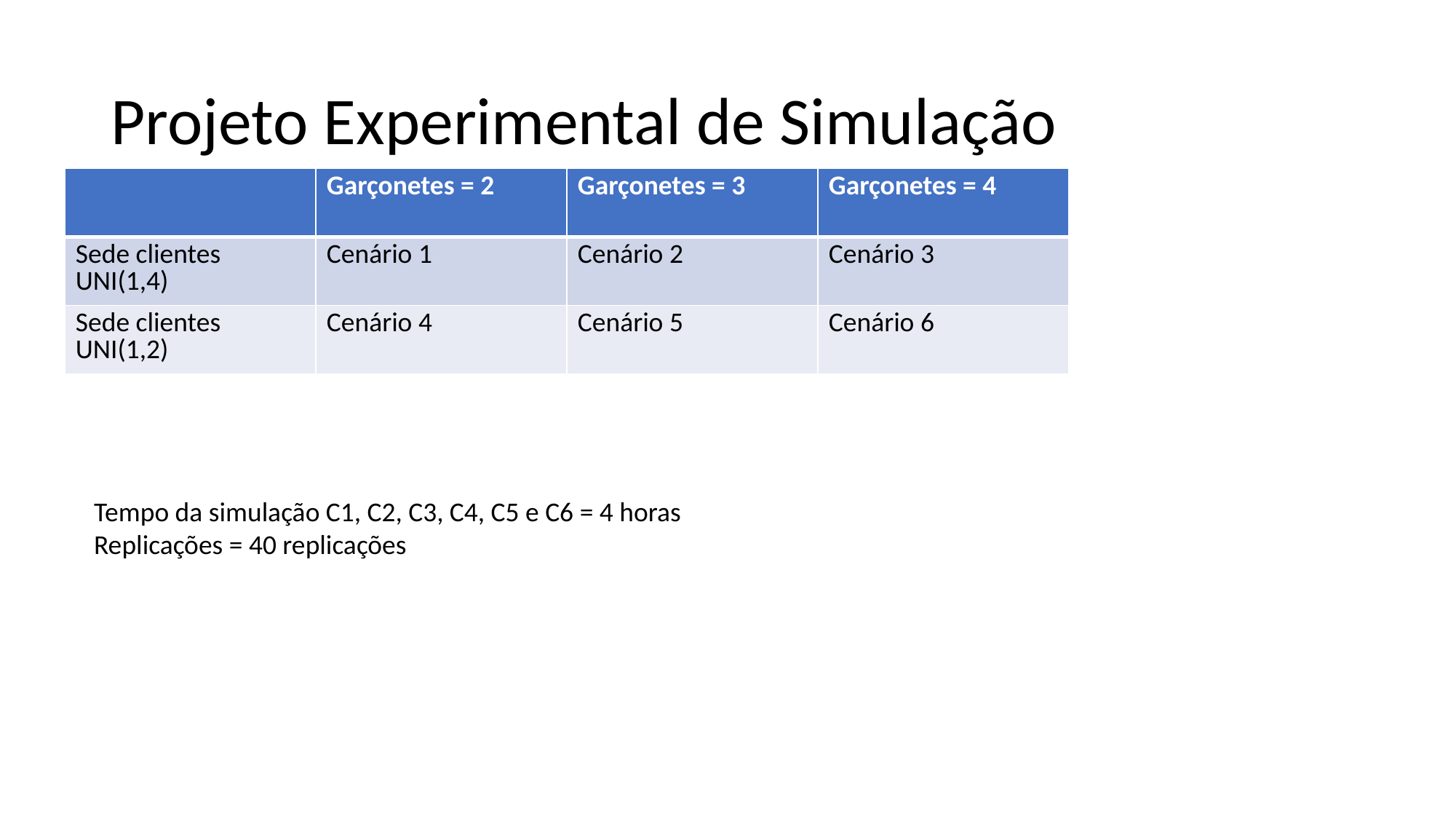

# Projeto Experimental de Simulação
|  | Garçonetes = 2 | Garçonetes = 3 | Garçonetes = 4 |
| --- | --- | --- | --- |
| Sede clientes UNI(1,4) | Cenário 1 | Cenário 2 | Cenário 3 |
| Sede clientes UNI(1,2) | Cenário 4 | Cenário 5 | Cenário 6 |
Tempo da simulação C1, C2, C3, C4, C5 e C6 = 4 horas
Replicações = 40 replicações